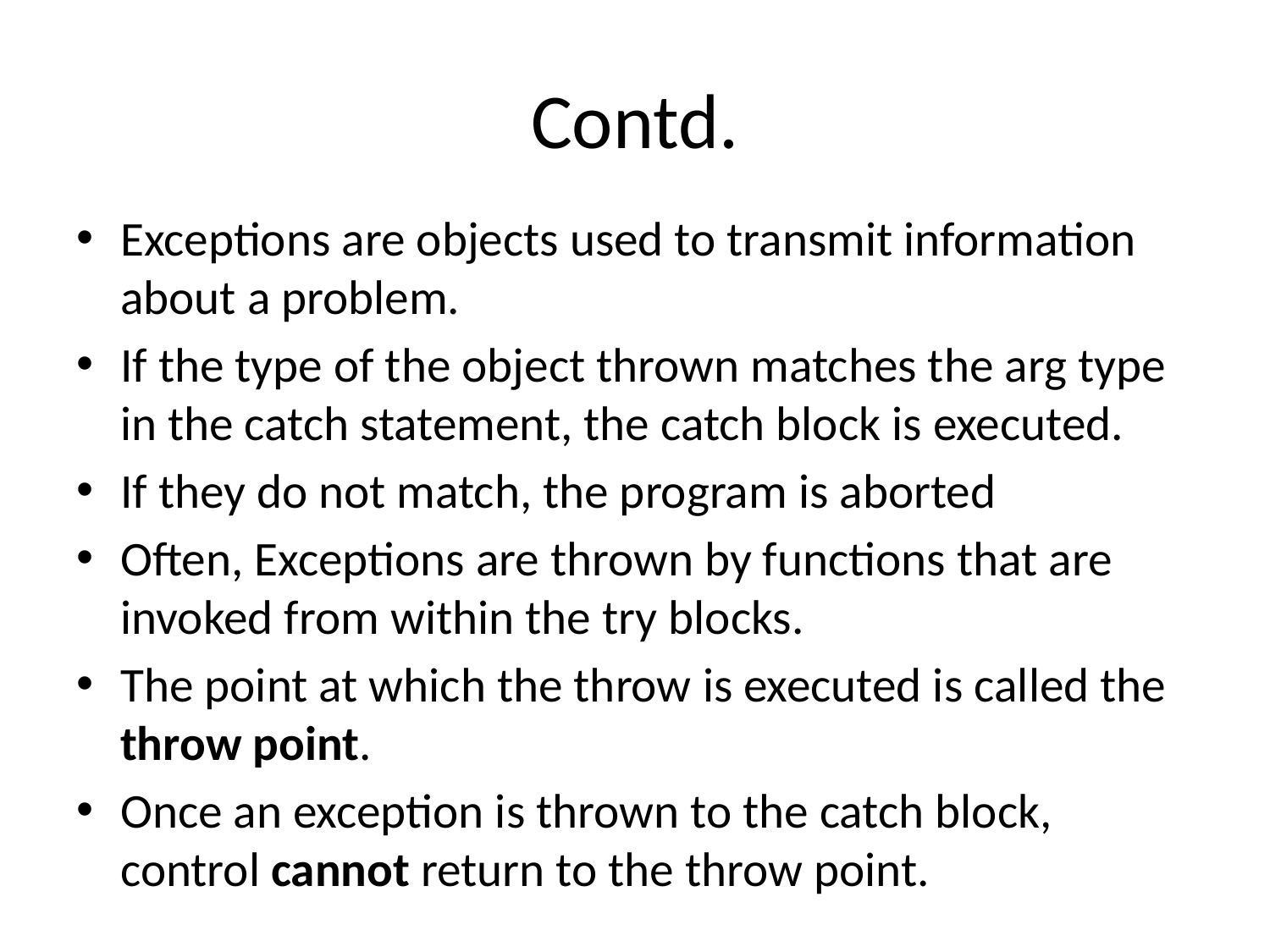

# Contd.
Exceptions are objects used to transmit information about a problem.
If the type of the object thrown matches the arg type in the catch statement, the catch block is executed.
If they do not match, the program is aborted
Often, Exceptions are thrown by functions that are invoked from within the try blocks.
The point at which the throw is executed is called the throw point.
Once an exception is thrown to the catch block, control cannot return to the throw point.